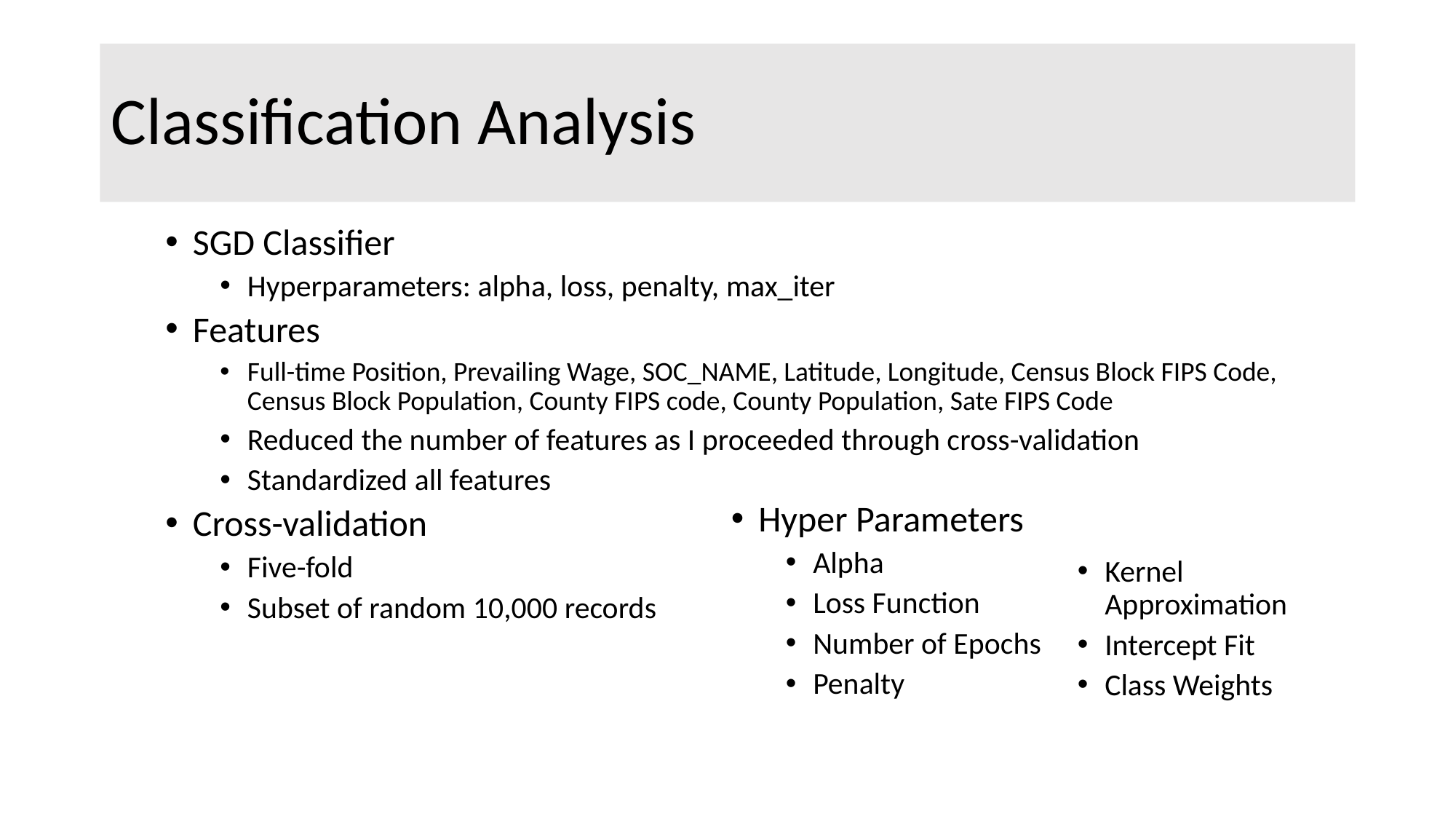

# Classification Analysis
SGD Classifier
Hyperparameters: alpha, loss, penalty, max_iter
Features
Full-time Position, Prevailing Wage, SOC_NAME, Latitude, Longitude, Census Block FIPS Code, Census Block Population, County FIPS code, County Population, Sate FIPS Code
Reduced the number of features as I proceeded through cross-validation
Standardized all features
Cross-validation
Five-fold
Subset of random 10,000 records

Hyper Parameters
Alpha
Loss Function
Number of Epochs
Penalty

Kernel Approximation
Intercept Fit
Class Weights